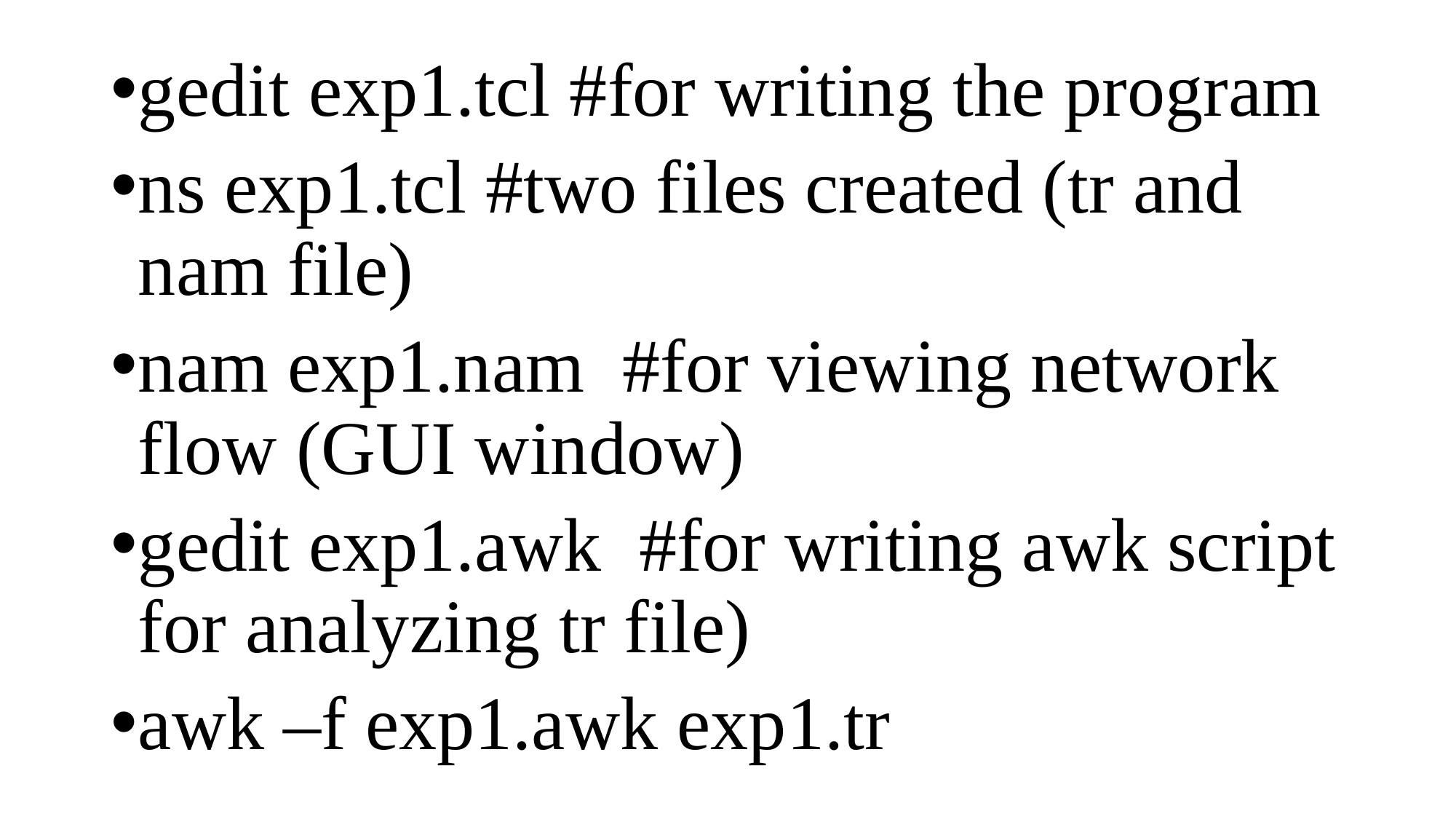

gedit exp1.tcl #for writing the program
ns exp1.tcl #two files created (tr and nam file)
nam exp1.nam  #for viewing network flow (GUI window)
gedit exp1.awk  #for writing awk script for analyzing tr file)
awk –f exp1.awk exp1.tr